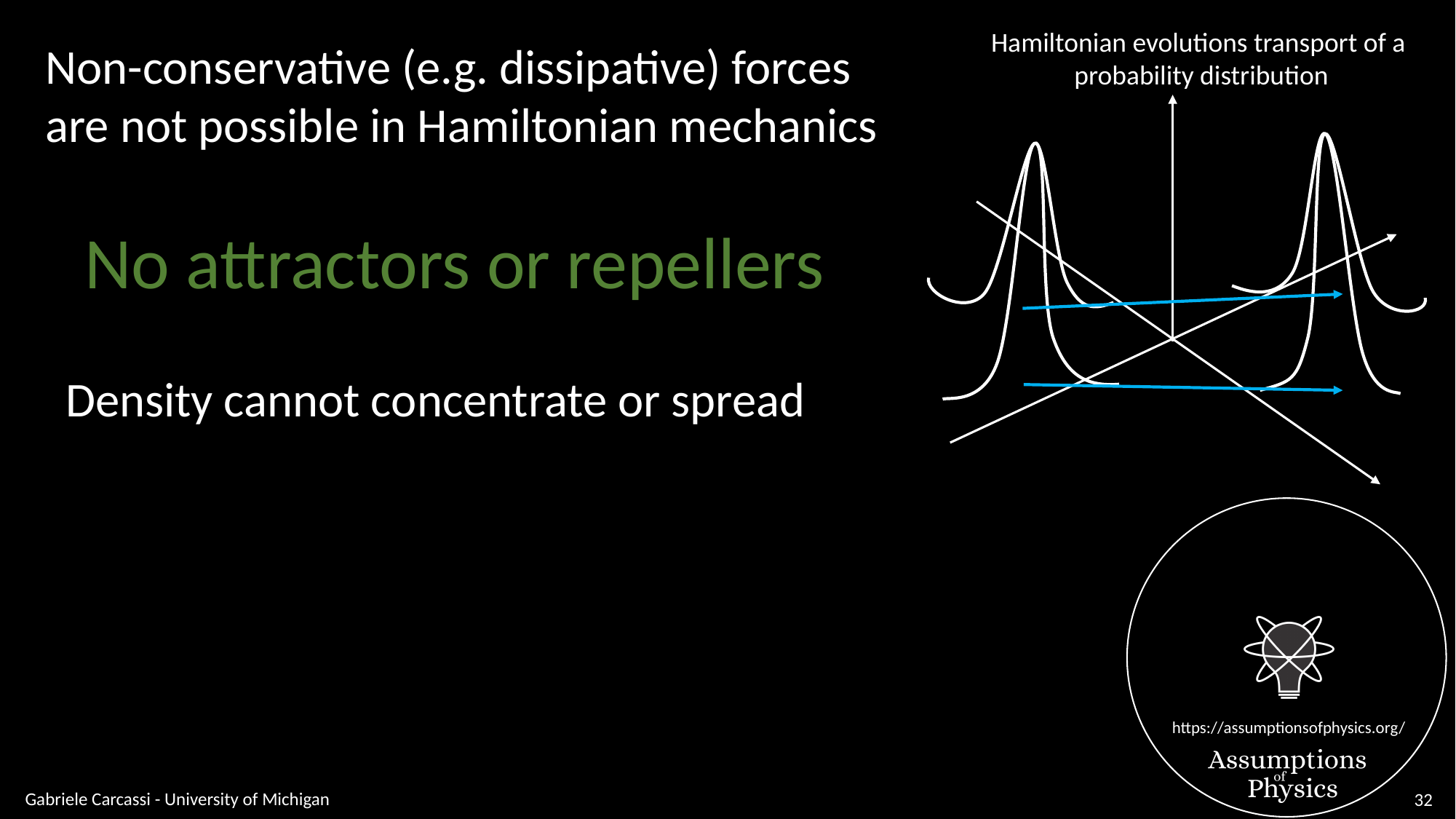

Hamiltonian evolutions transport of a
probability distribution
Non-conservative (e.g. dissipative) forces
are not possible in Hamiltonian mechanics

No attractors or repellers
Density cannot concentrate or spread
Gabriele Carcassi - University of Michigan
32